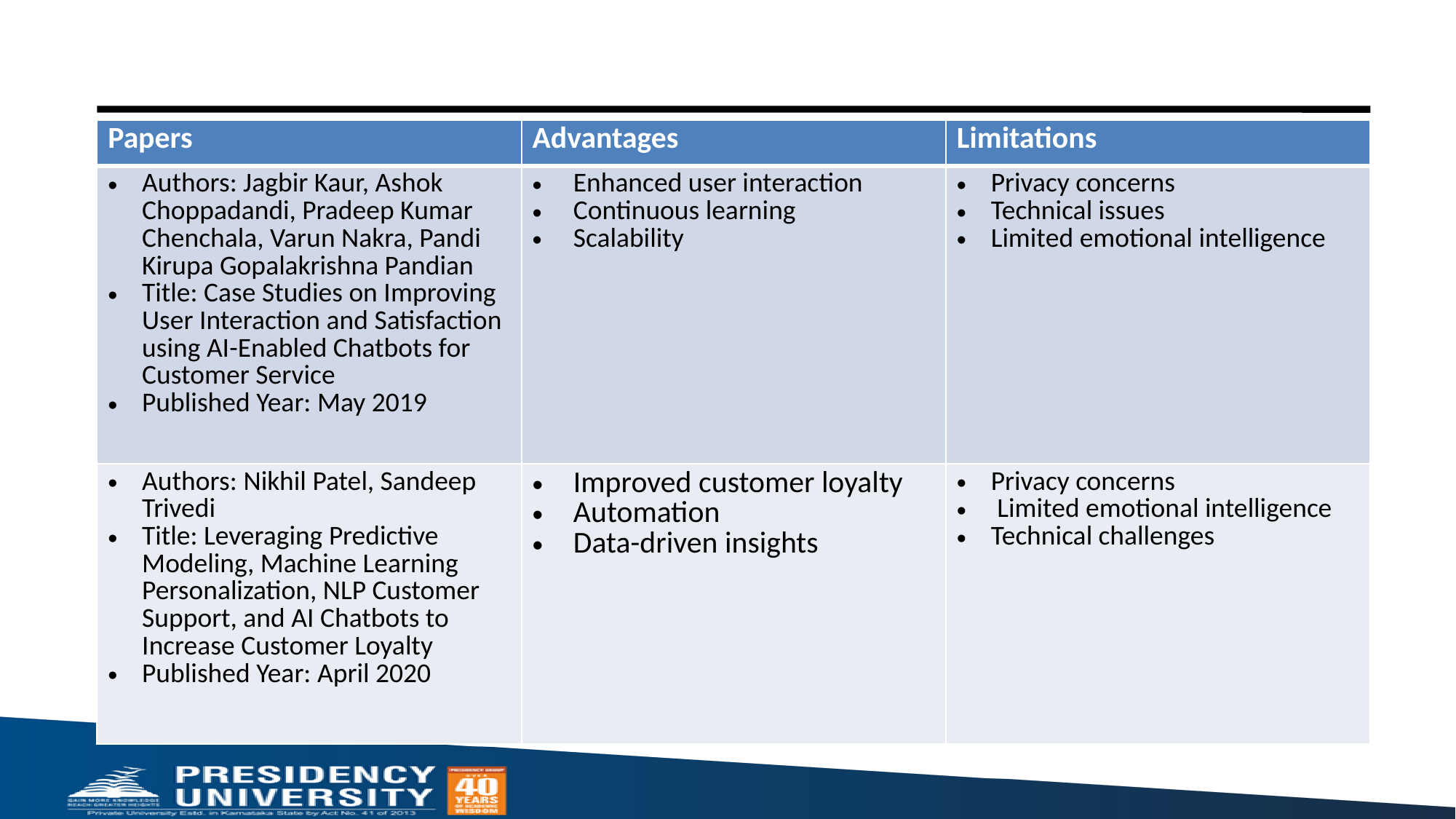

#
| Papers | Advantages | Limitations |
| --- | --- | --- |
| Authors: Jagbir Kaur, Ashok Choppadandi, Pradeep Kumar Chenchala, Varun Nakra, Pandi Kirupa Gopalakrishna Pandian Title: Case Studies on Improving User Interaction and Satisfaction using AI-Enabled Chatbots for Customer Service Published Year: May 2019 | Enhanced user interaction Continuous learning Scalability | Privacy concerns Technical issues Limited emotional intelligence |
| Authors: Nikhil Patel, Sandeep Trivedi Title: Leveraging Predictive Modeling, Machine Learning Personalization, NLP Customer Support, and AI Chatbots to Increase Customer Loyalty Published Year: April 2020 | Improved customer loyalty Automation Data-driven insights | Privacy concerns Limited emotional intelligence Technical challenges |